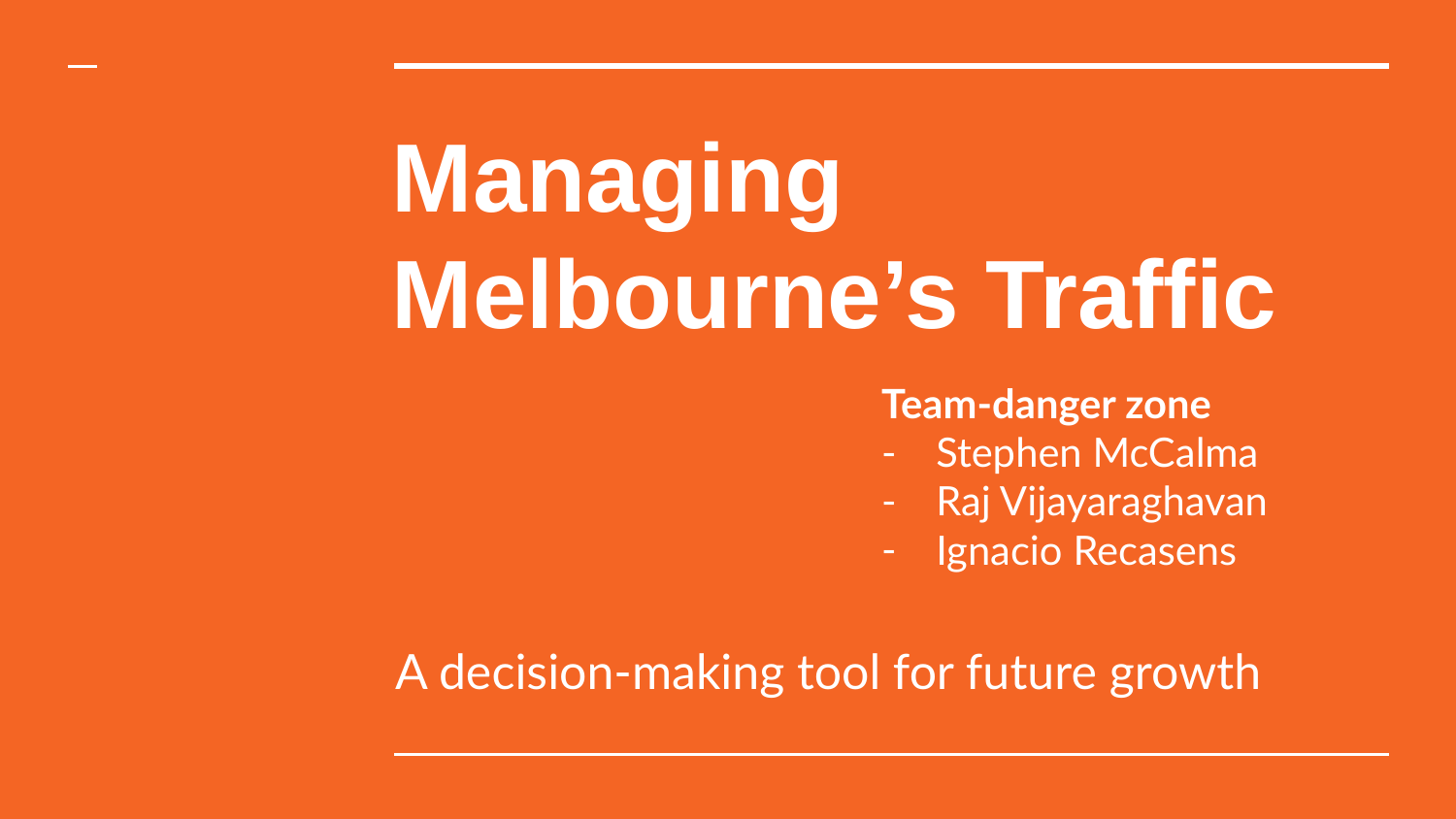

# Managing Melbourne’s Traffic
Team-danger zone
Stephen McCalma
Raj Vijayaraghavan
Ignacio Recasens

A decision-making tool for future growth